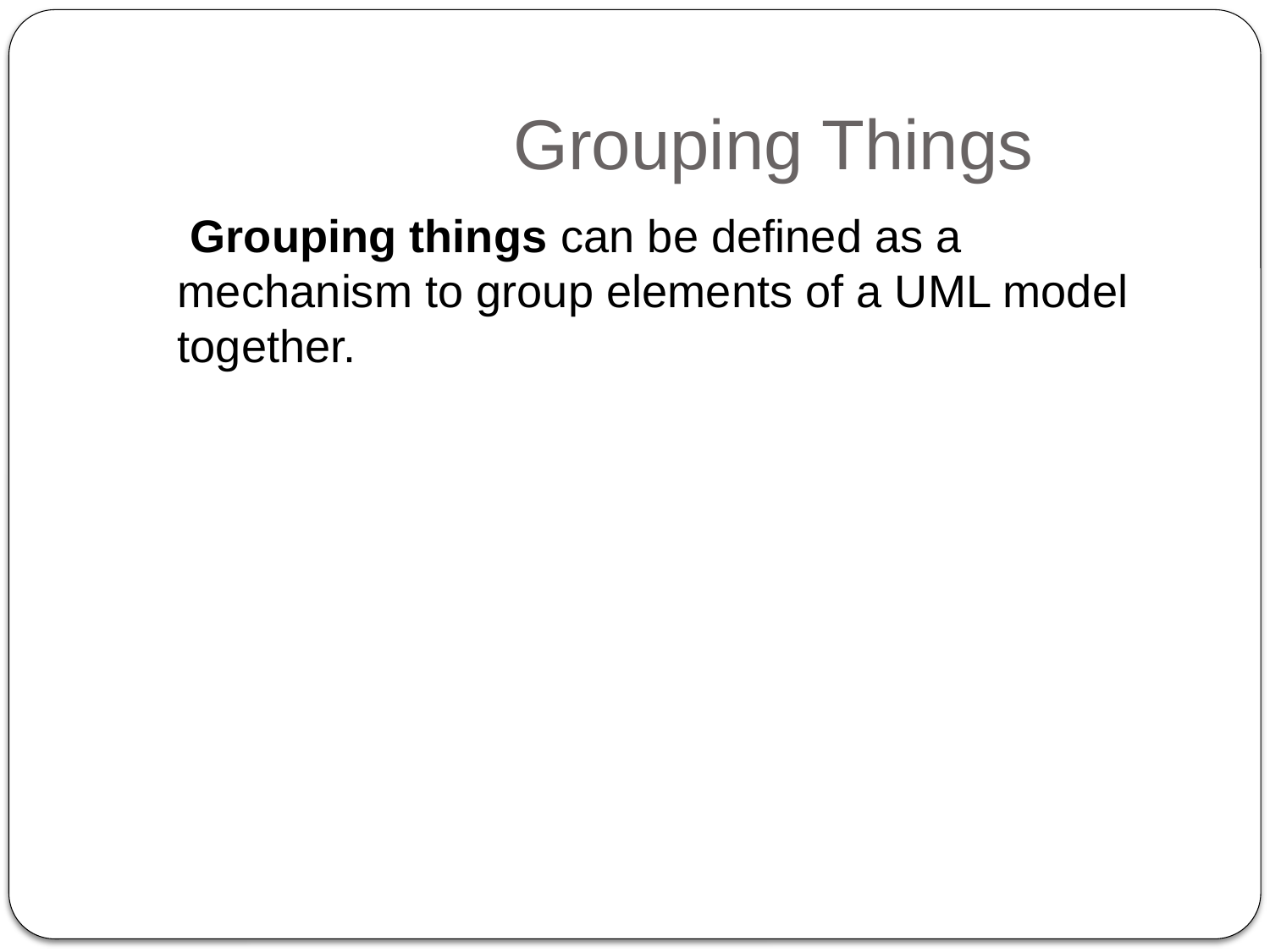

# Grouping Things
    Grouping things can be defined as a mechanism to group elements of a UML model together.